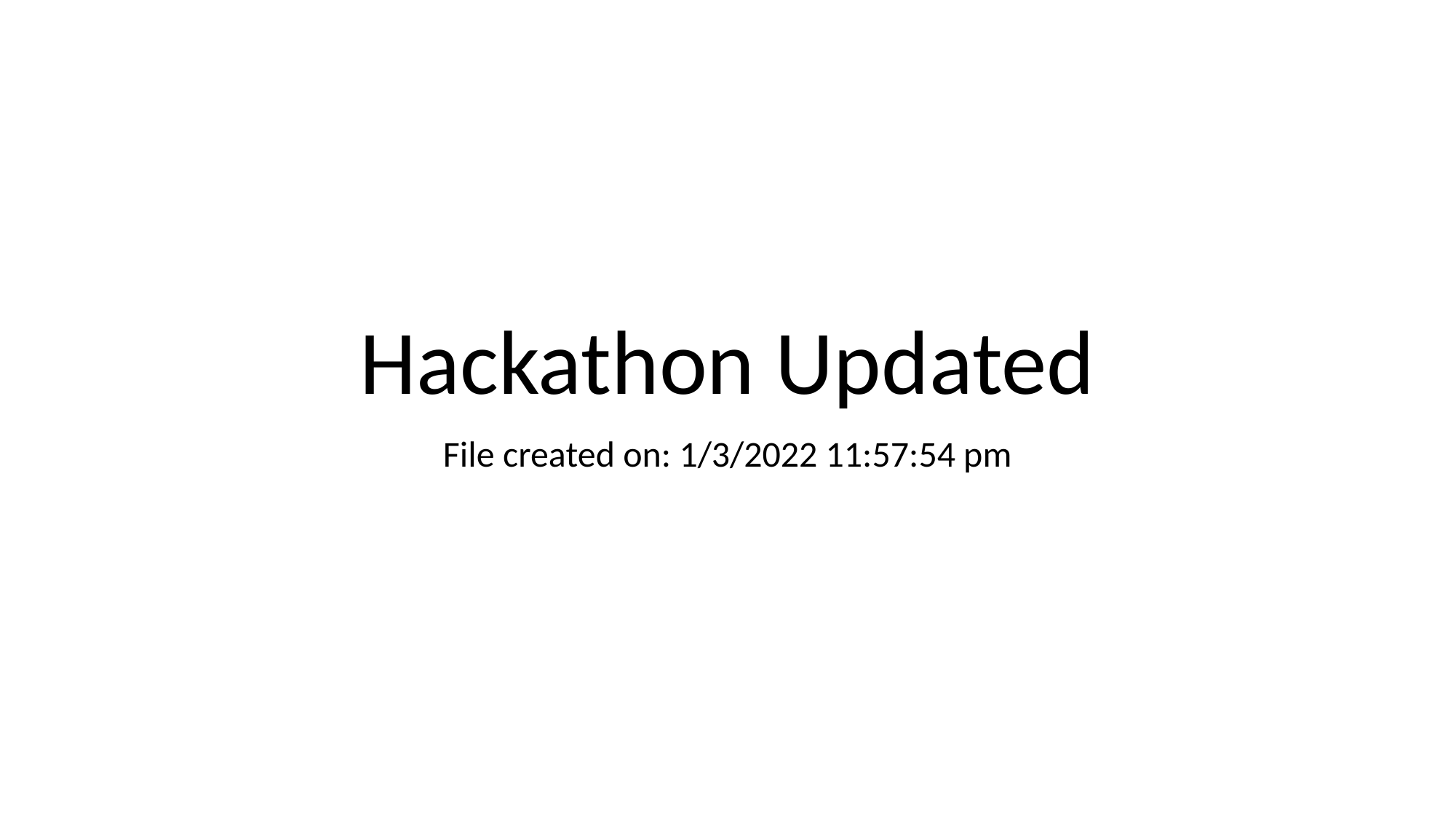

# Hackathon Updated
File created on: 1/3/2022 11:57:54 pm